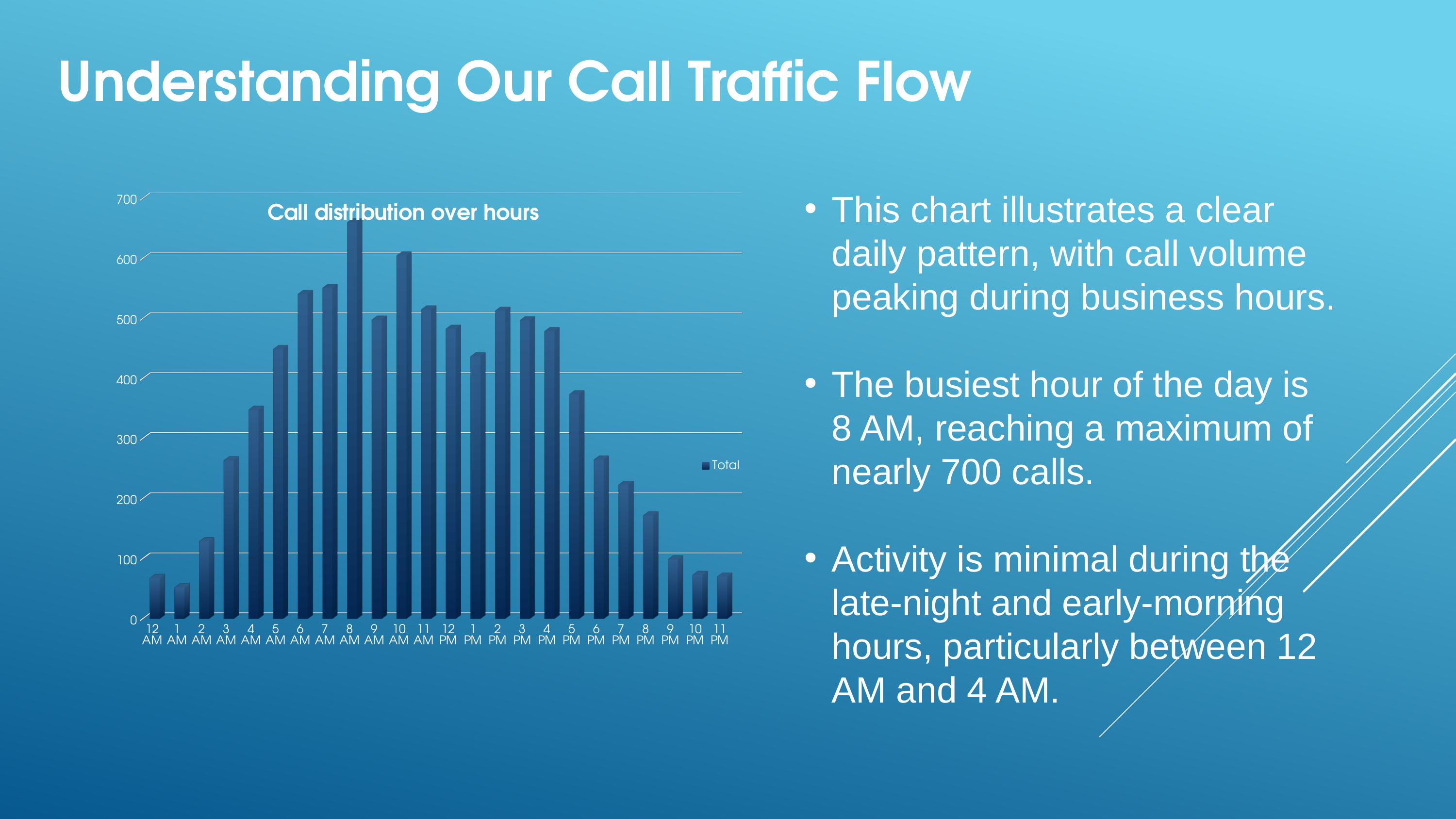

Understanding Our Call Traffic Flow

[unsupported chart]

This chart illustrates a clear daily pattern, with call volume peaking during business hours.

The busiest hour of the day is 8 AM, reaching a maximum of nearly 700 calls.

Activity is minimal during the late-night and early-morning hours, particularly between 12 AM and 4 AM.